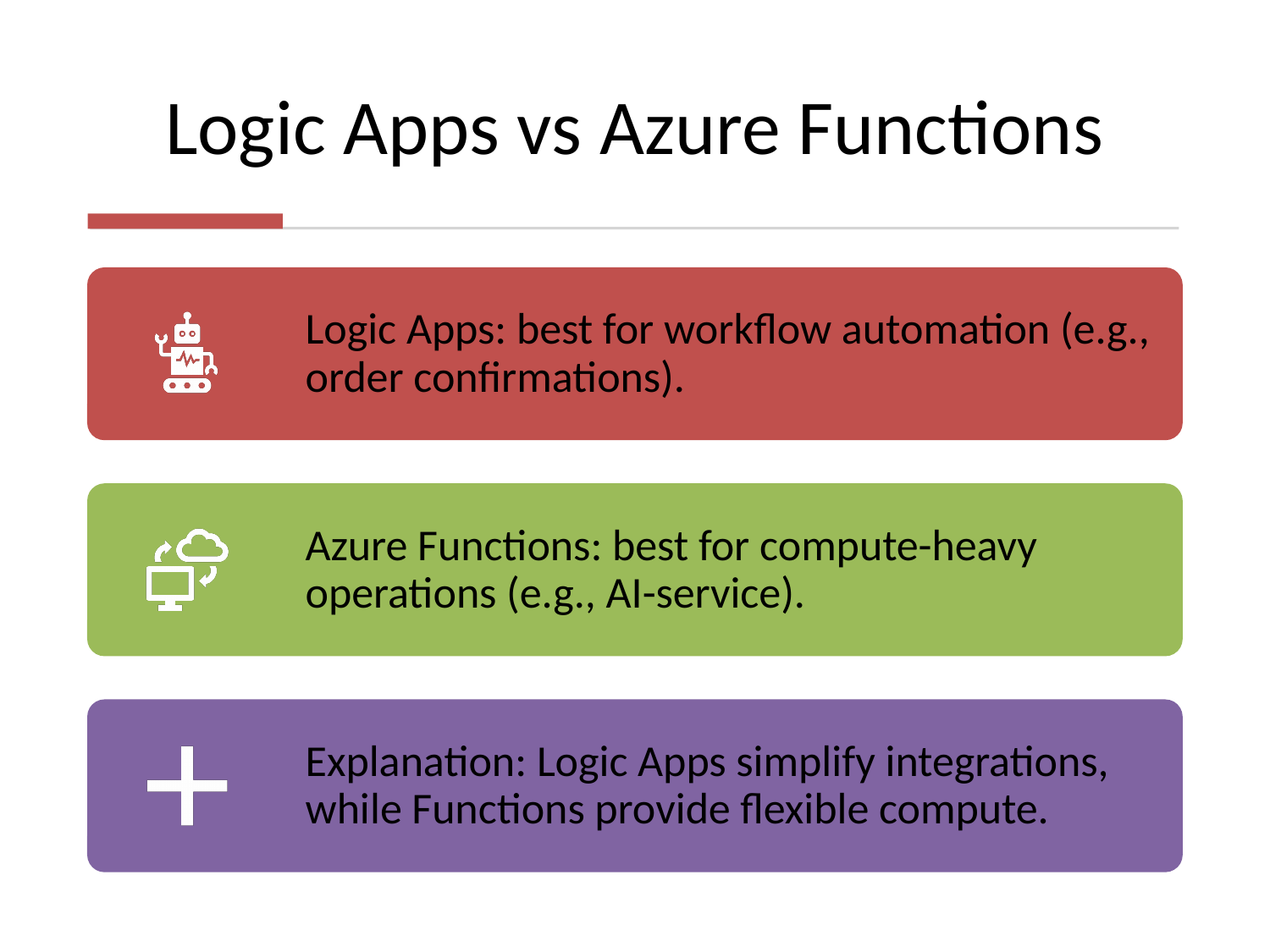

# Logic Apps vs Azure Functions

Logic Apps: best for workflow automation (e.g., order confirmations).
Azure Functions: best for compute-heavy operations (e.g., AI-service).
Explanation: Logic Apps simplify integrations, while Functions provide flexible compute.